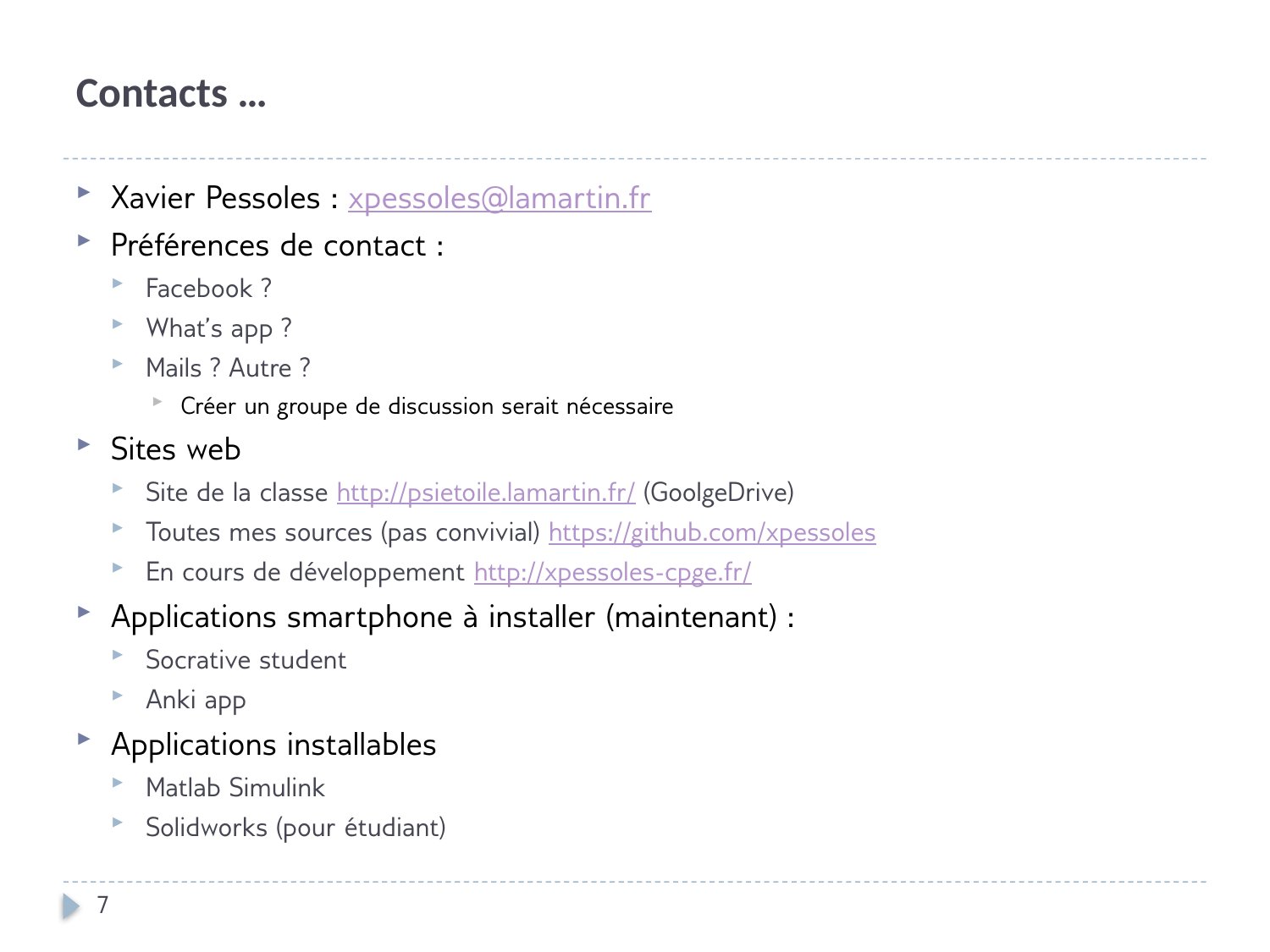

# Contacts …
Xavier Pessoles : xpessoles@lamartin.fr
Préférences de contact :
Facebook ?
What’s app ?
Mails ? Autre ?
Créer un groupe de discussion serait nécessaire
Sites web
Site de la classe http://psietoile.lamartin.fr/ (GoolgeDrive)
Toutes mes sources (pas convivial) https://github.com/xpessoles
En cours de développement http://xpessoles-cpge.fr/
Applications smartphone à installer (maintenant) :
Socrative student
Anki app
Applications installables
Matlab Simulink
Solidworks (pour étudiant)

7